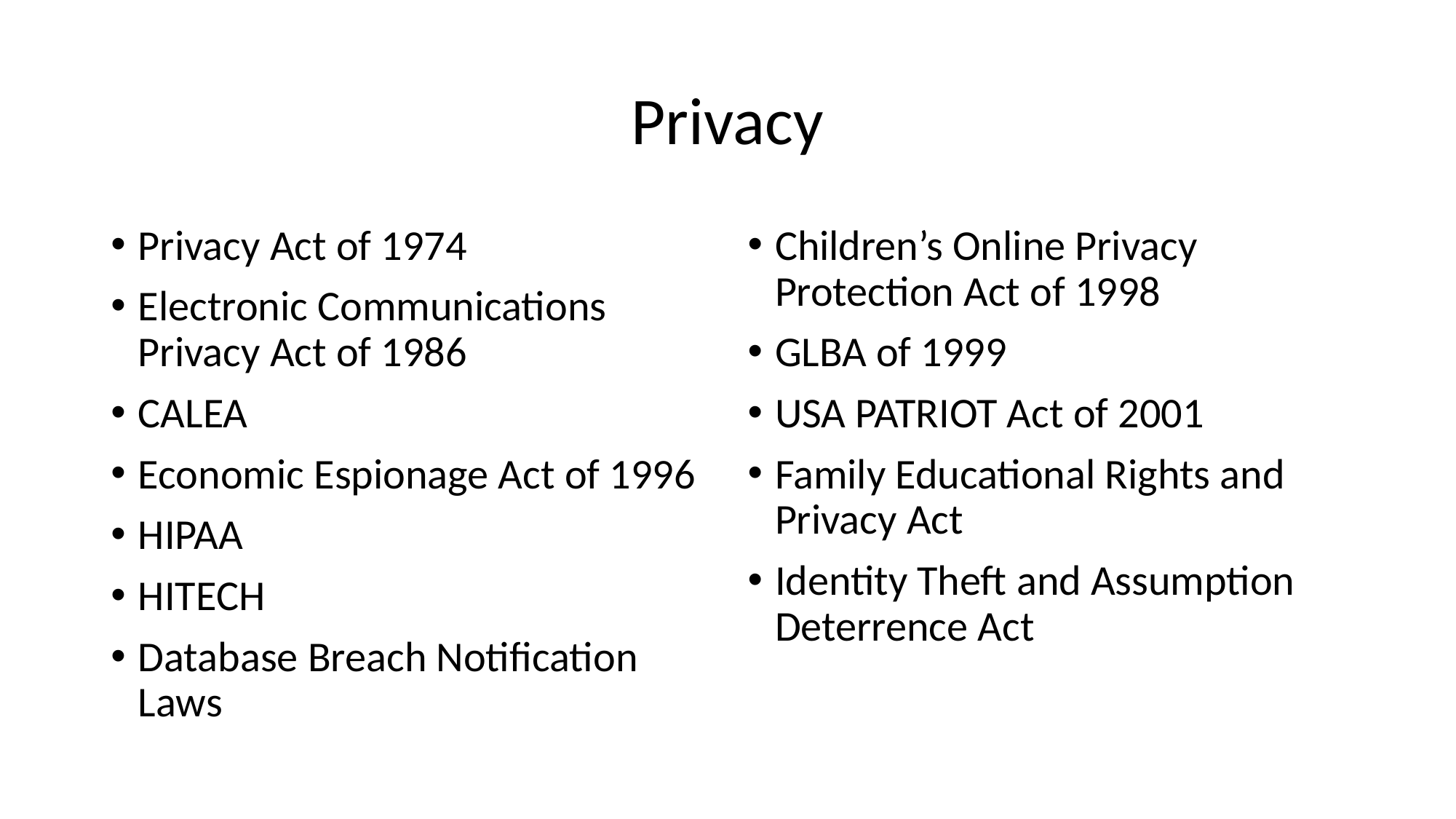

# Privacy
Privacy Act of 1974
Electronic Communications Privacy Act of 1986
CALEA
Economic Espionage Act of 1996
HIPAA
HITECH
Database Breach Notification Laws

Children’s Online Privacy Protection Act of 1998
GLBA of 1999
USA PATRIOT Act of 2001
Family Educational Rights and Privacy Act
Identity Theft and Assumption Deterrence Act